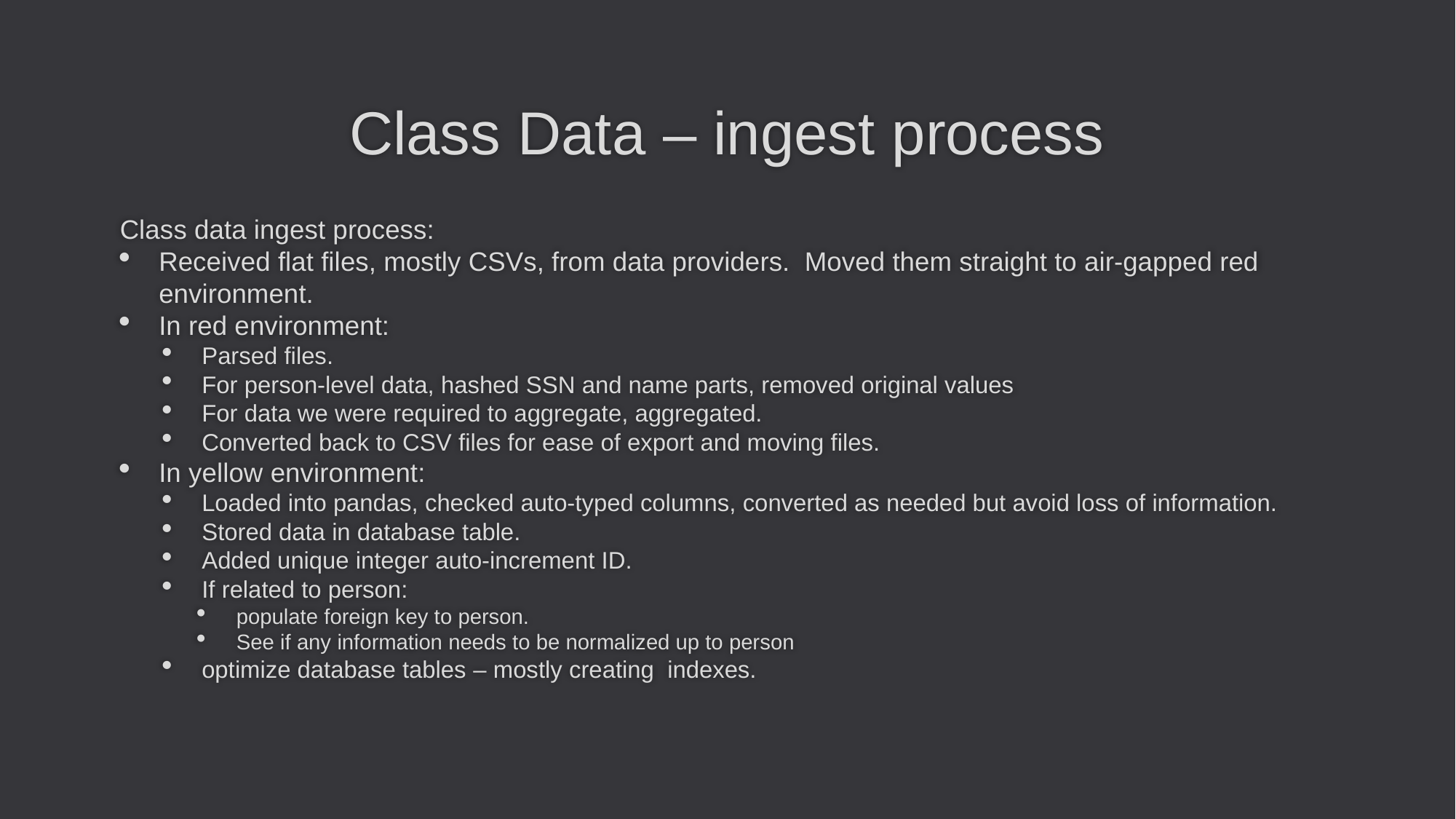

# Class Data – ingest process
Class data ingest process:
Received flat files, mostly CSVs, from data providers.  Moved them straight to air-gapped red environment.
In red environment:
Parsed files.
For person-level data, hashed SSN and name parts, removed original values
For data we were required to aggregate, aggregated.
Converted back to CSV files for ease of export and moving files.
In yellow environment:
Loaded into pandas, checked auto-typed columns, converted as needed but avoid loss of information.
Stored data in database table.
Added unique integer auto-increment ID.
If related to person:
populate foreign key to person.
See if any information needs to be normalized up to person
optimize database tables – mostly creating  indexes.